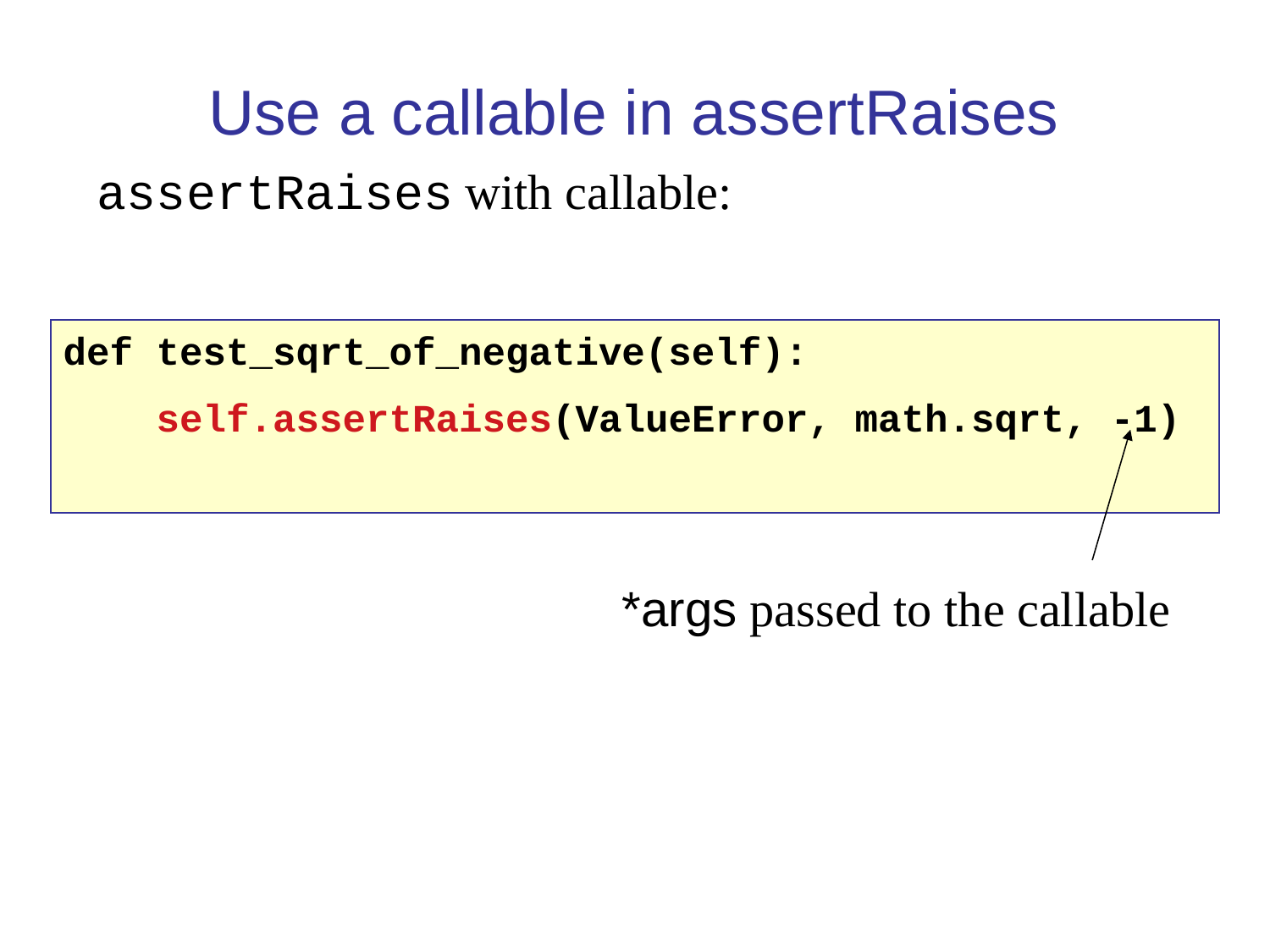

Use a callable in assertRaises
assertRaises with callable:
def test_sqrt_of_negative(self):
    self.assertRaises(ValueError, math.sqrt, -1)

*args passed to the callable